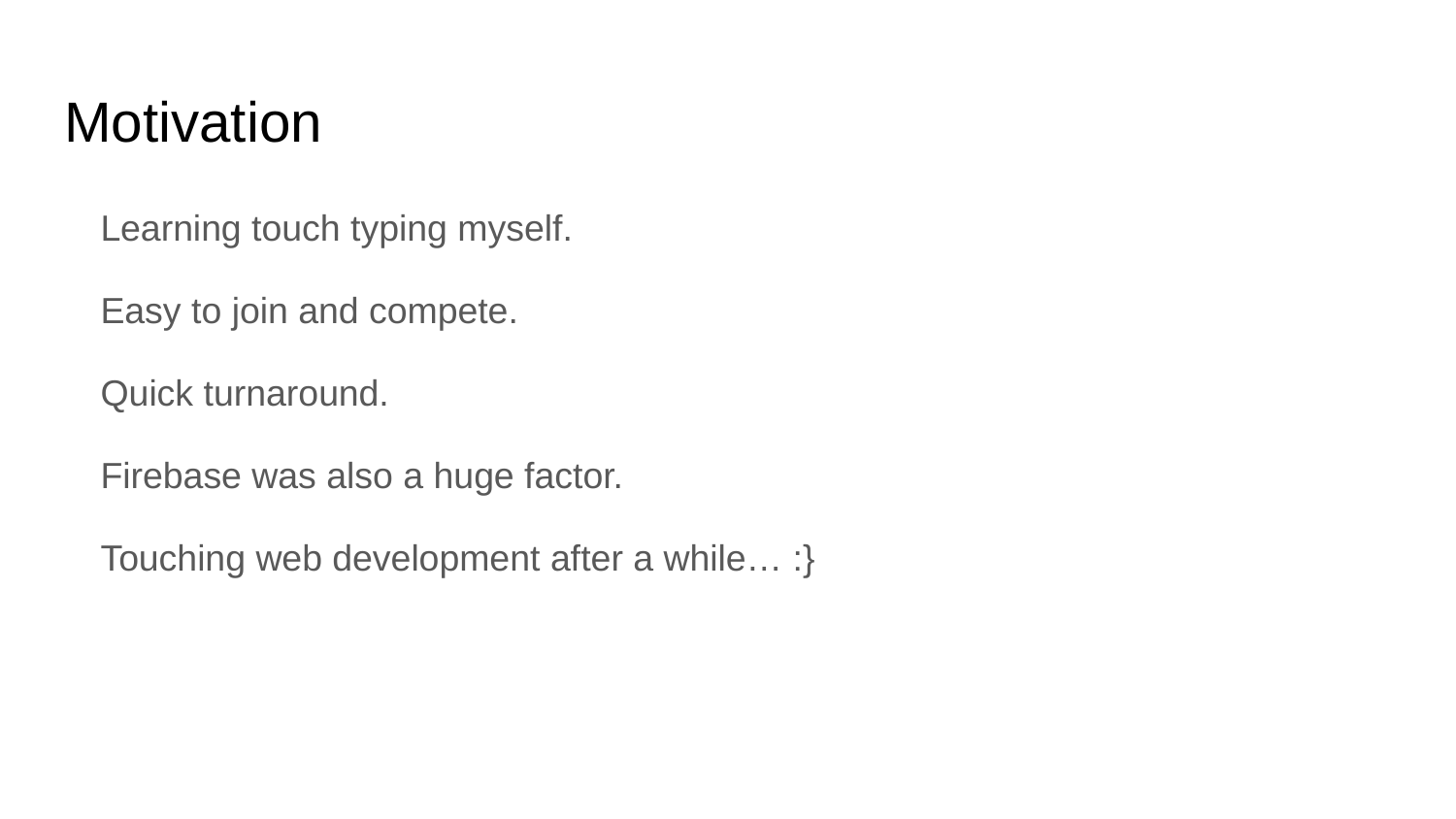

# Motivation
Learning touch typing myself.
Easy to join and compete.
Quick turnaround.
Firebase was also a huge factor.
Touching web development after a while… :}